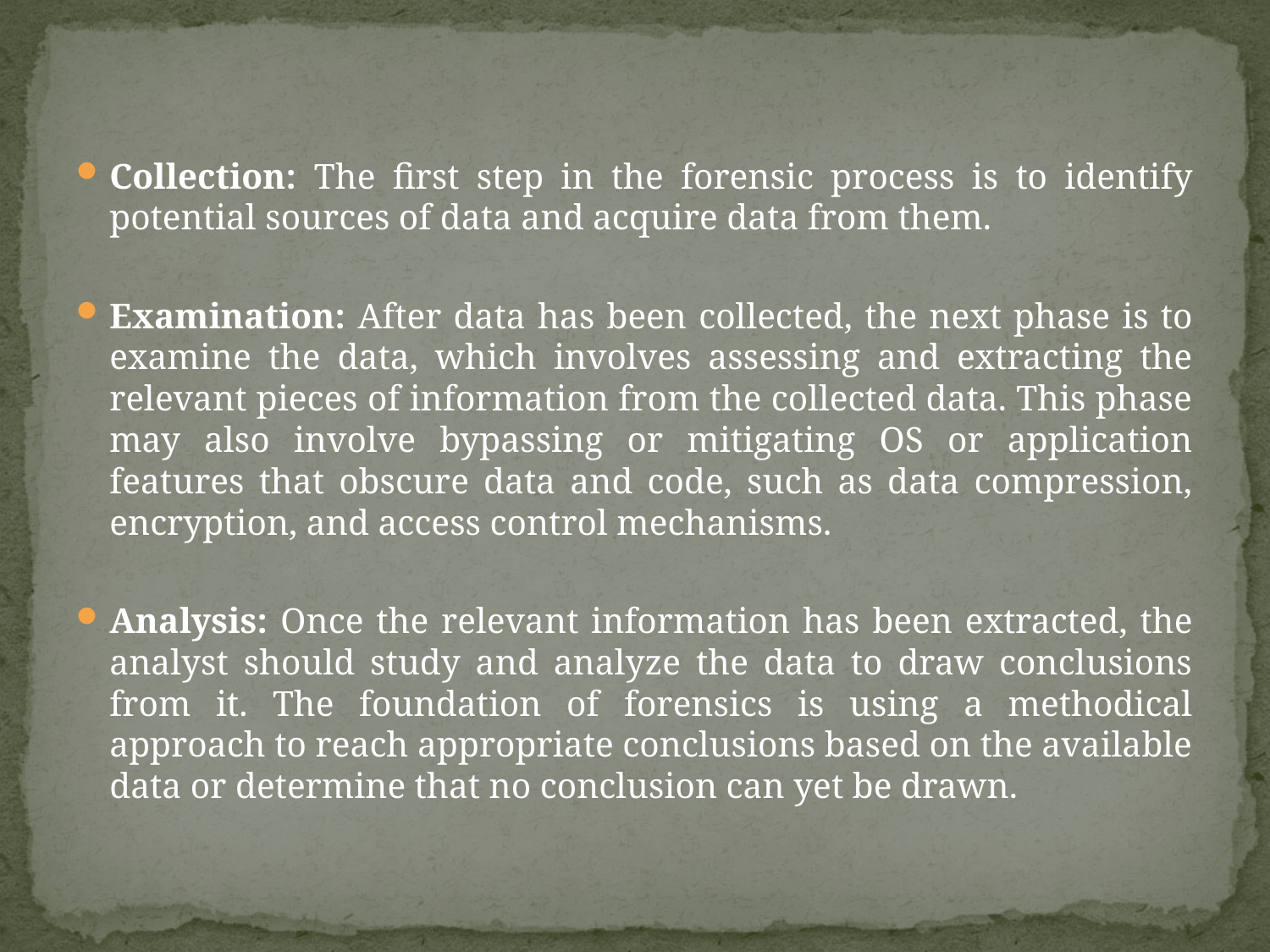

Collection: The first step in the forensic process is to identify potential sources of data and acquire data from them.

Examination: After data has been collected, the next phase is to examine the data, which involves assessing and extracting the relevant pieces of information from the collected data. This phase may also involve bypassing or mitigating OS or application features that obscure data and code, such as data compression, encryption, and access control mechanisms.

Analysis: Once the relevant information has been extracted, the analyst should study and analyze the data to draw conclusions from it. The foundation of forensics is using a methodical approach to reach appropriate conclusions based on the available data or determine that no conclusion can yet be drawn.